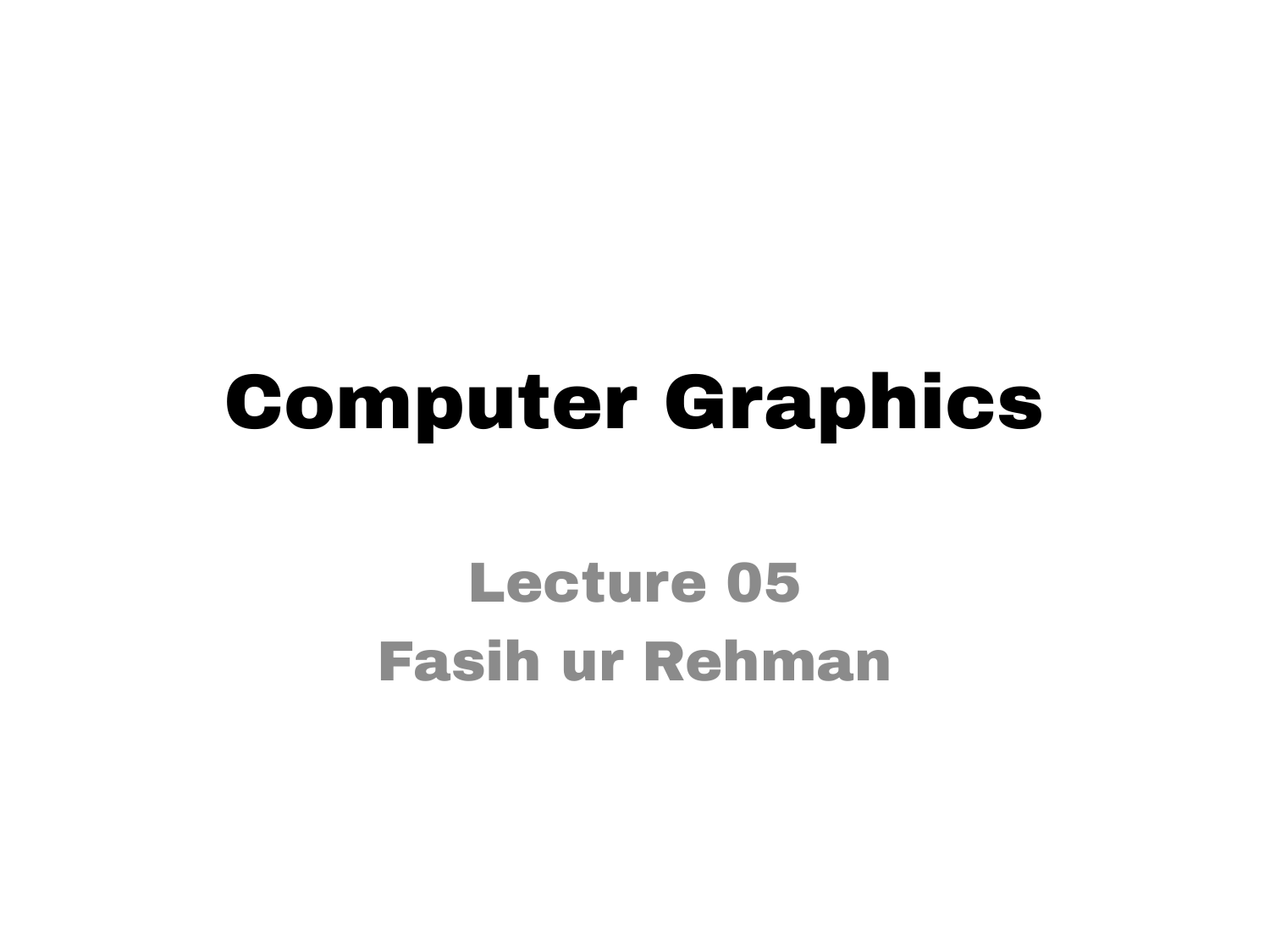

# Computer Graphics
Lecture 05
Fasih ur Rehman